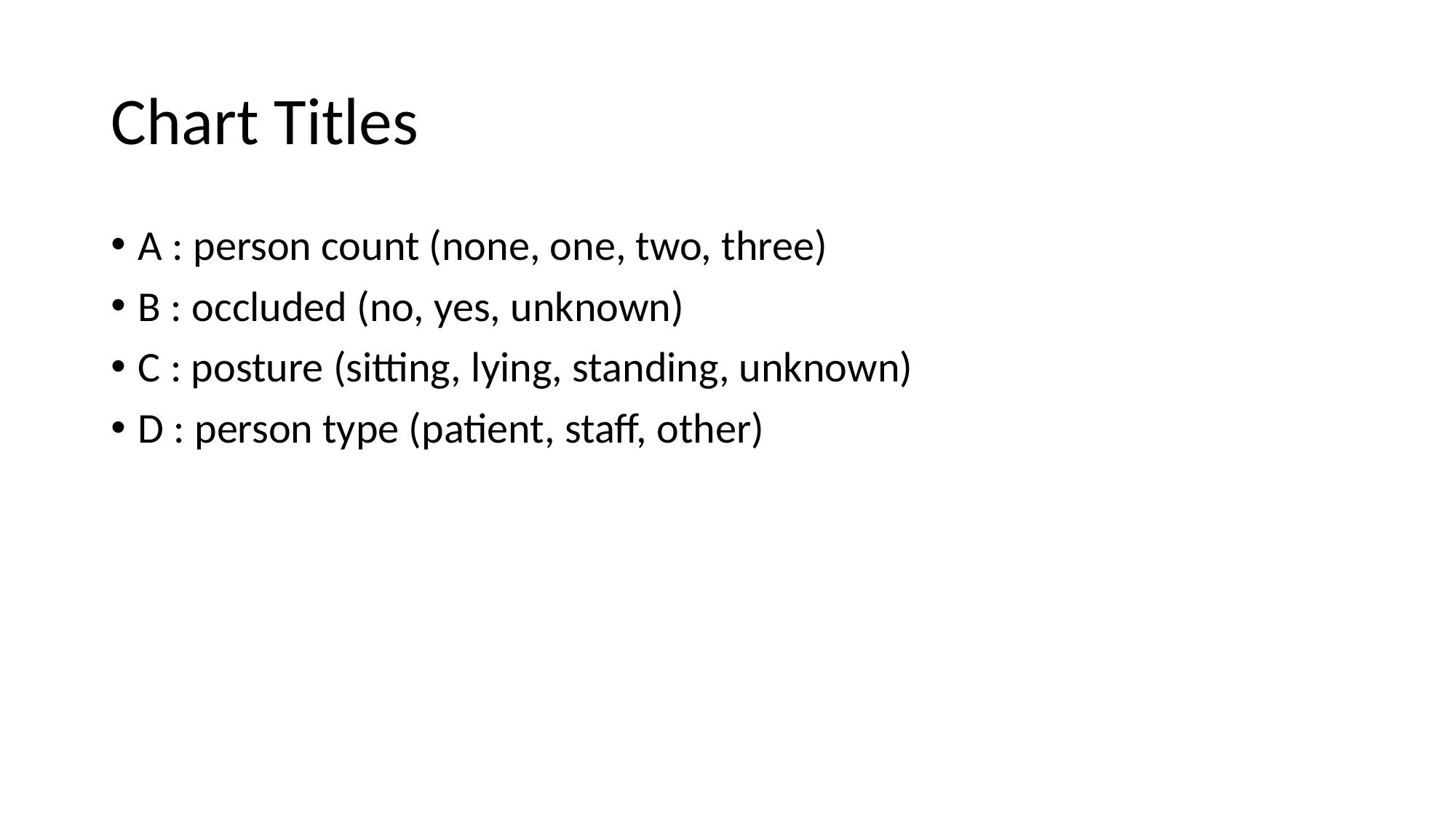

# Chart Titles
A : person count (none, one, two, three)
B : occluded (no, yes, unknown)
C : posture (sitting, lying, standing, unknown)
D : person type (patient, staff, other)